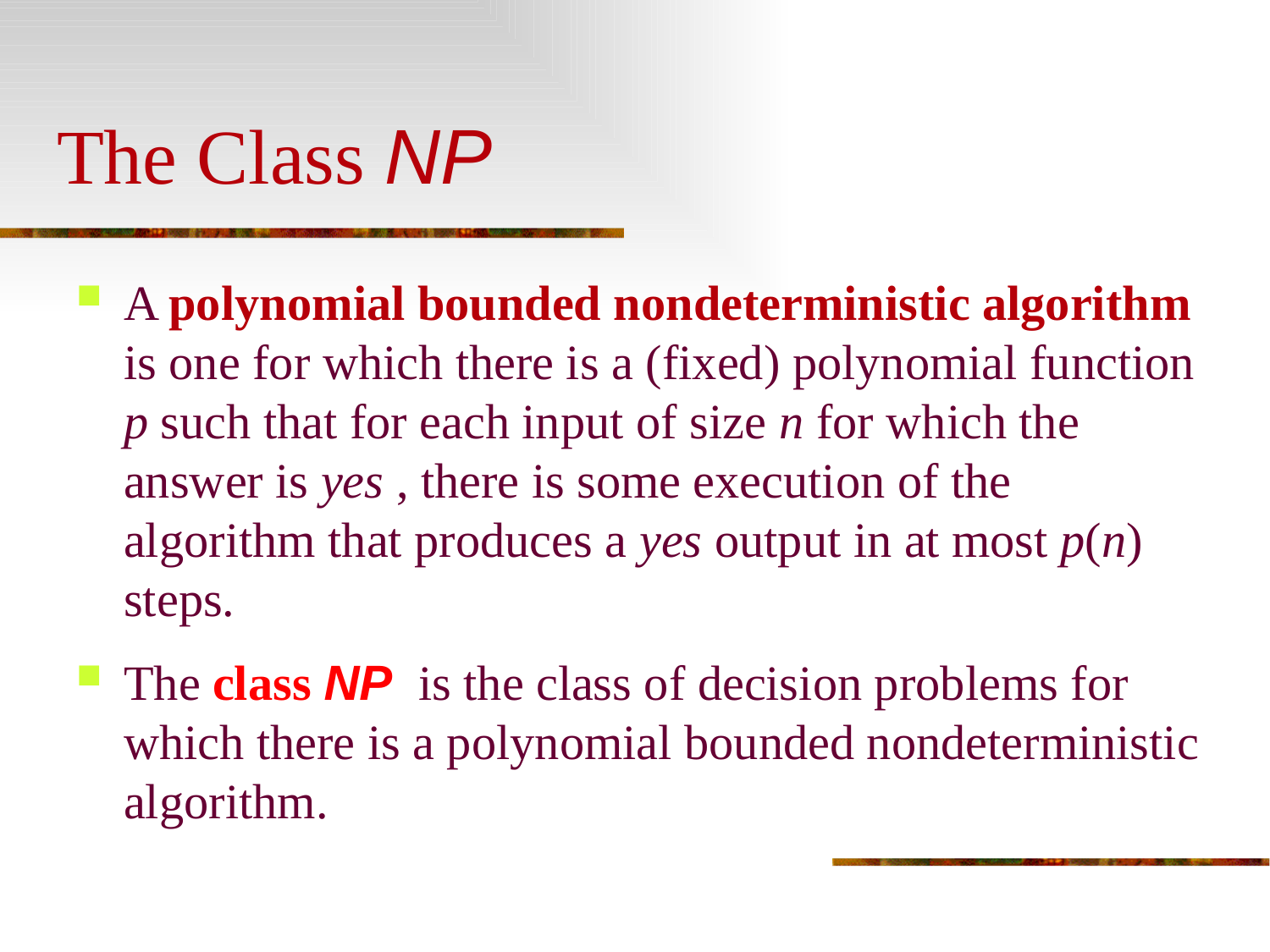

# The Class NP
A polynomial bounded nondeterministic algorithm is one for which there is a (fixed) polynomial function p such that for each input of size n for which the answer is yes , there is some execution of the algorithm that produces a yes output in at most p(n) steps.
The class NP  is the class of decision problems for which there is a polynomial bounded nondeterministic algorithm.